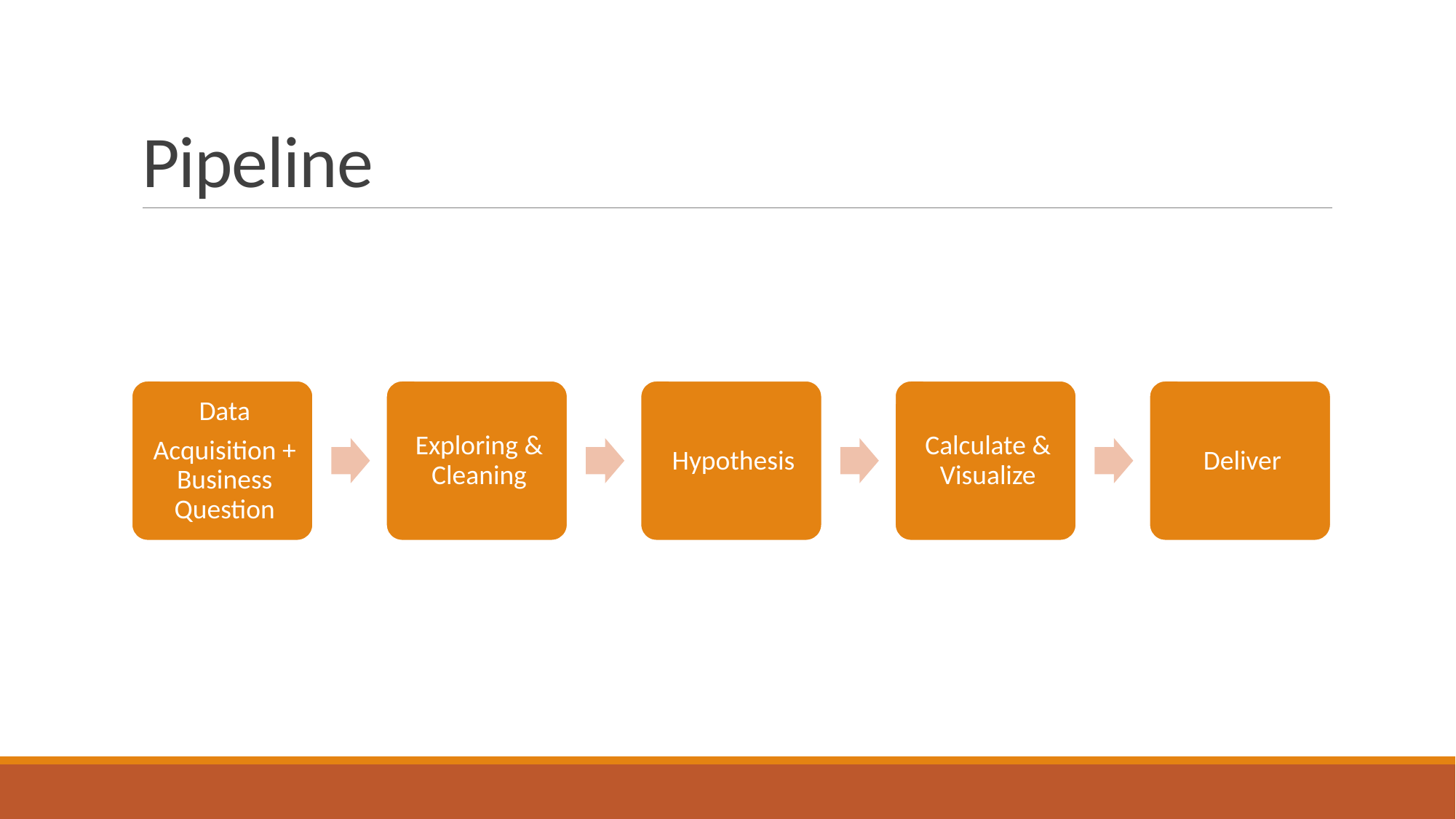

# Pipeline
Data
Acquisition + Business Question

Exploring & Cleaning

Hypothesis

Calculate & Visualize

Deliver